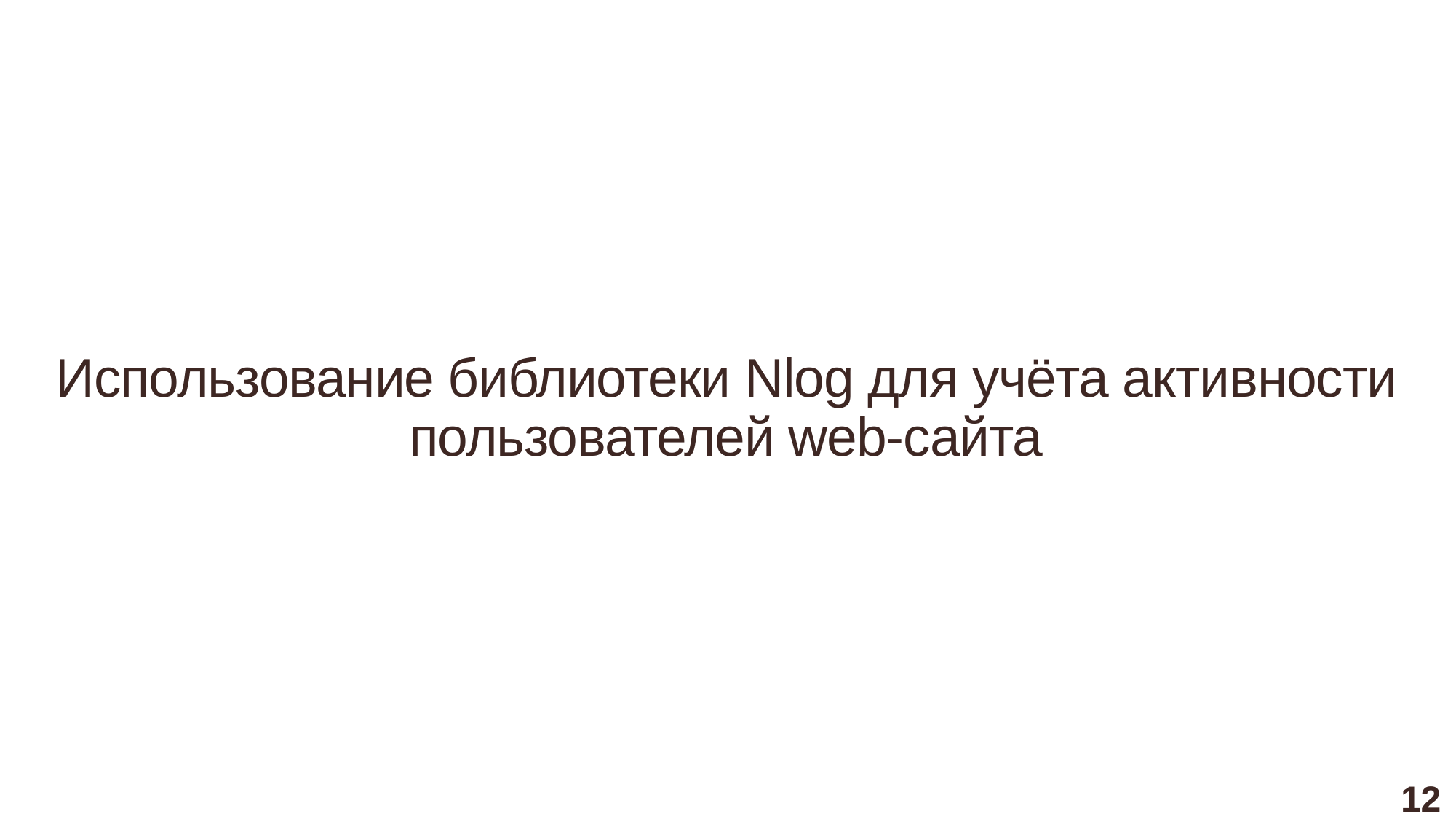

Использование библиотеки Nlog для учёта активности пользователей web-сайта
12